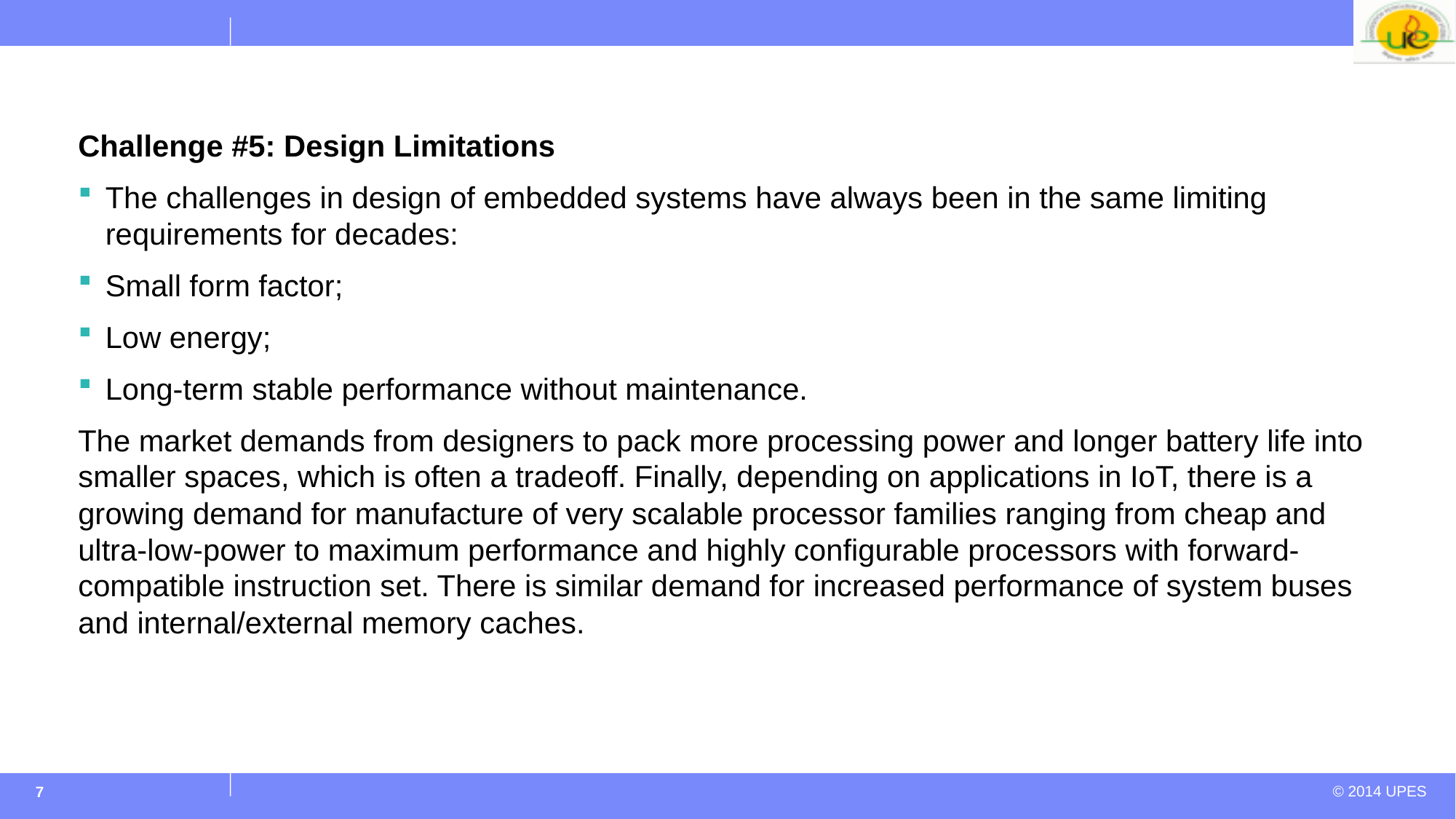

Challenge #5: Design Limitations
The challenges in design of embedded systems have always been in the same limiting requirements for decades:
Small form factor;
Low energy;
Long-term stable performance without maintenance.
The market demands from designers to pack more processing power and longer battery life into smaller spaces, which is often a tradeoff. Finally, depending on applications in IoT, there is a growing demand for manufacture of very scalable processor families ranging from cheap and ultra-low-power to maximum performance and highly configurable processors with forward-compatible instruction set. There is similar demand for increased performance of system buses and internal/external memory caches.

7